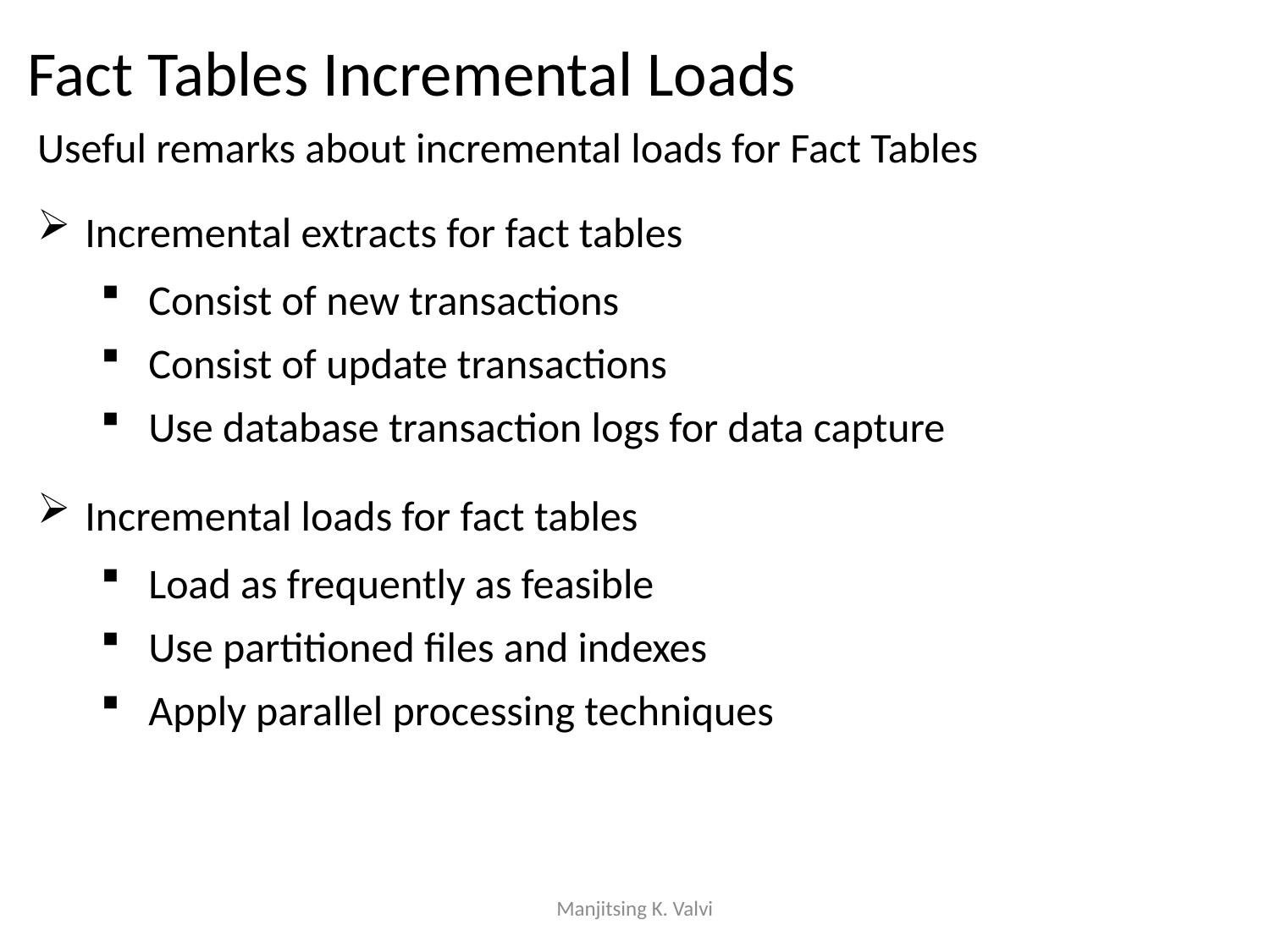

Fact Tables Incremental Loads
Useful remarks about incremental loads for Fact Tables

Incremental extracts for fact tables

Consist of new transactions

Consist of update transactions

Use database transaction logs for data capture

Incremental loads for fact tables

Load as frequently as feasible

Use partitioned files and indexes

Apply parallel processing techniques
Manjitsing K. Valvi